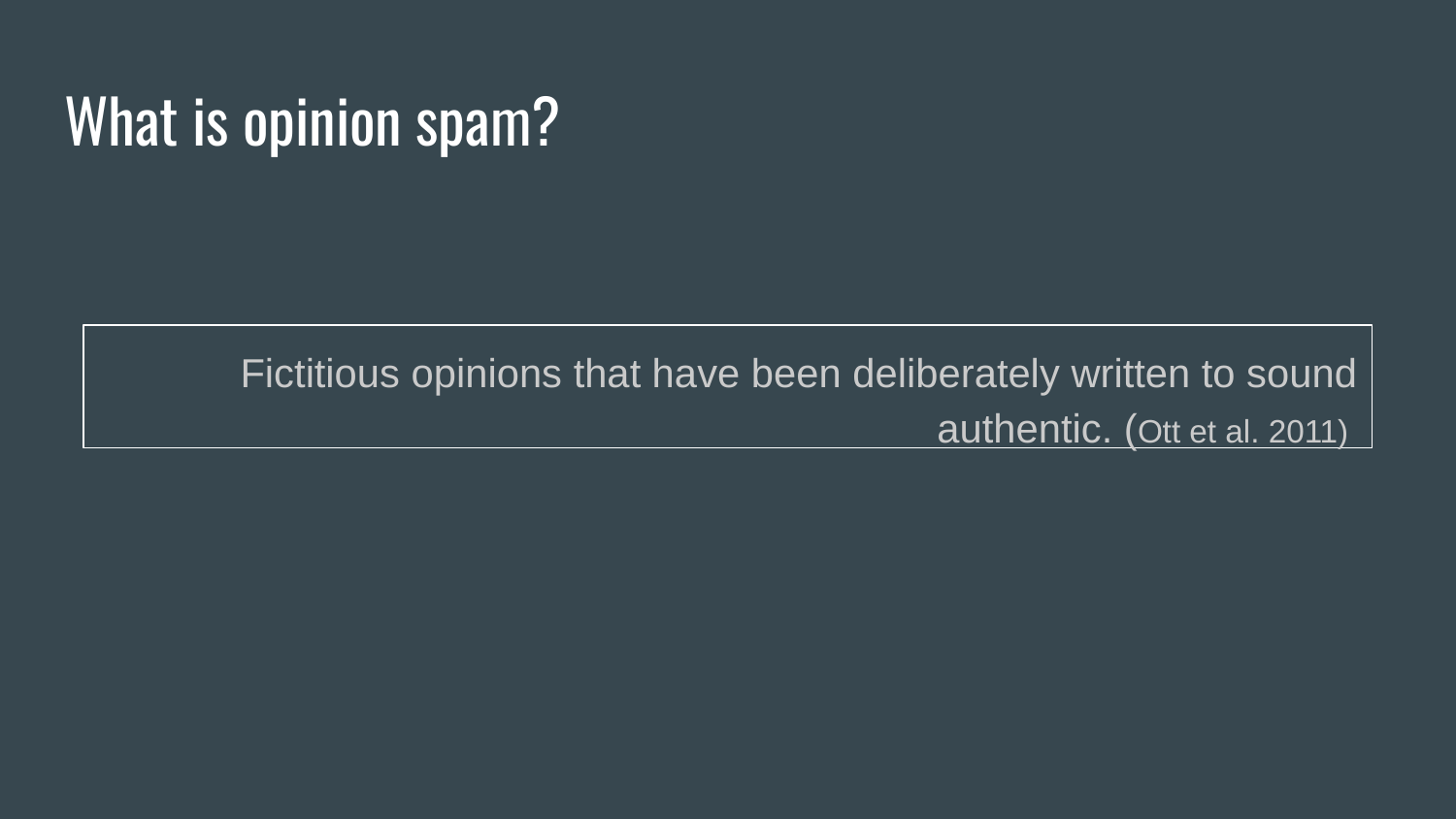

# What is opinion spam?
Fictitious opinions that have been deliberately written to sound authentic. (Ott et al. 2011)